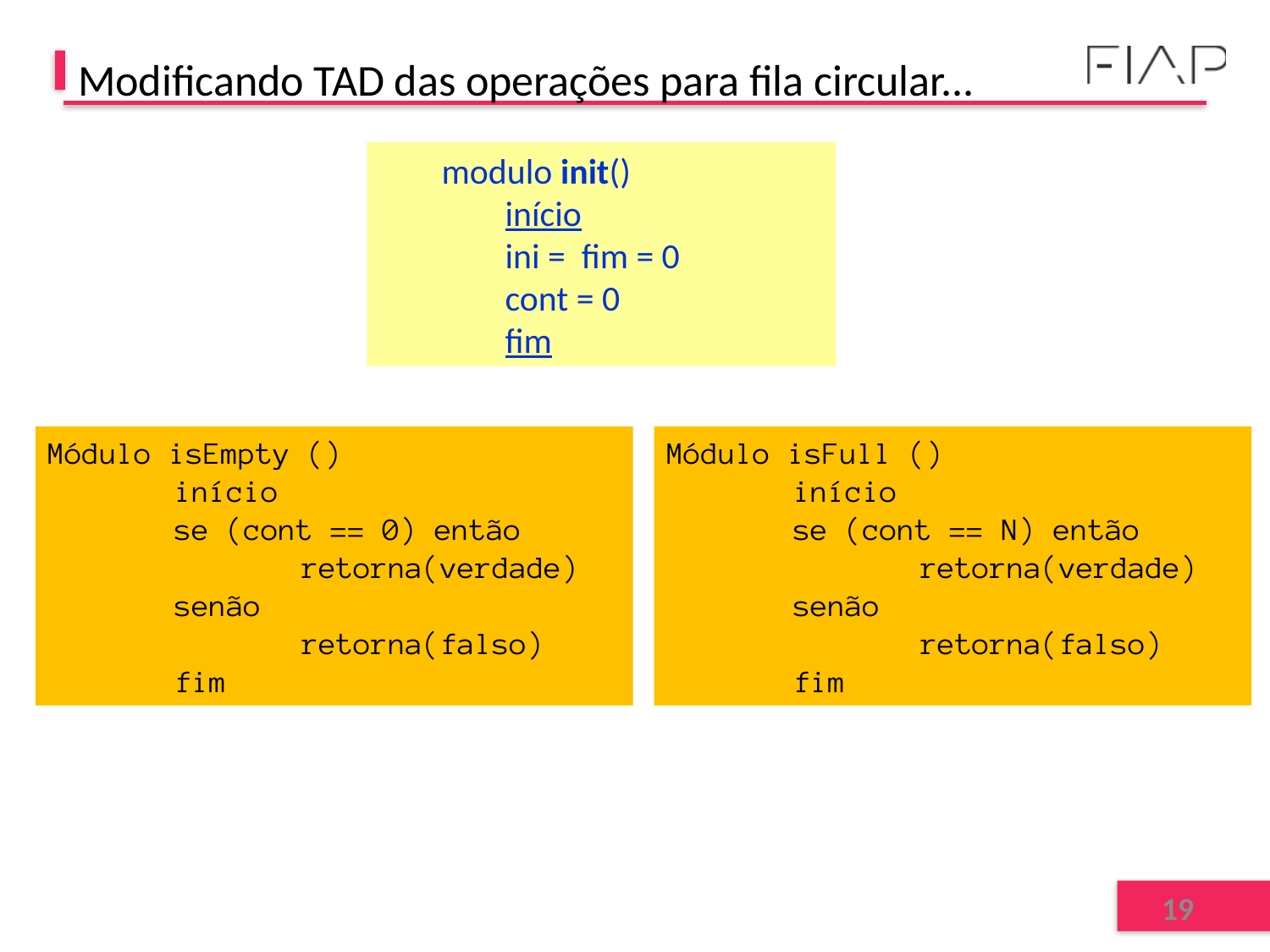

# Modificando TAD das operações para fila circular...
modulo init()
início
ini =  fim = 0
cont = 0
fim
Módulo isEmpty ()
	início
	se (cont == 0) então
		retorna(verdade)
	senão
		retorna(falso)
	fim
Módulo isFull ()
	início
	se (cont == N) então
		retorna(verdade)
	senão
		retorna(falso)
	fim

19